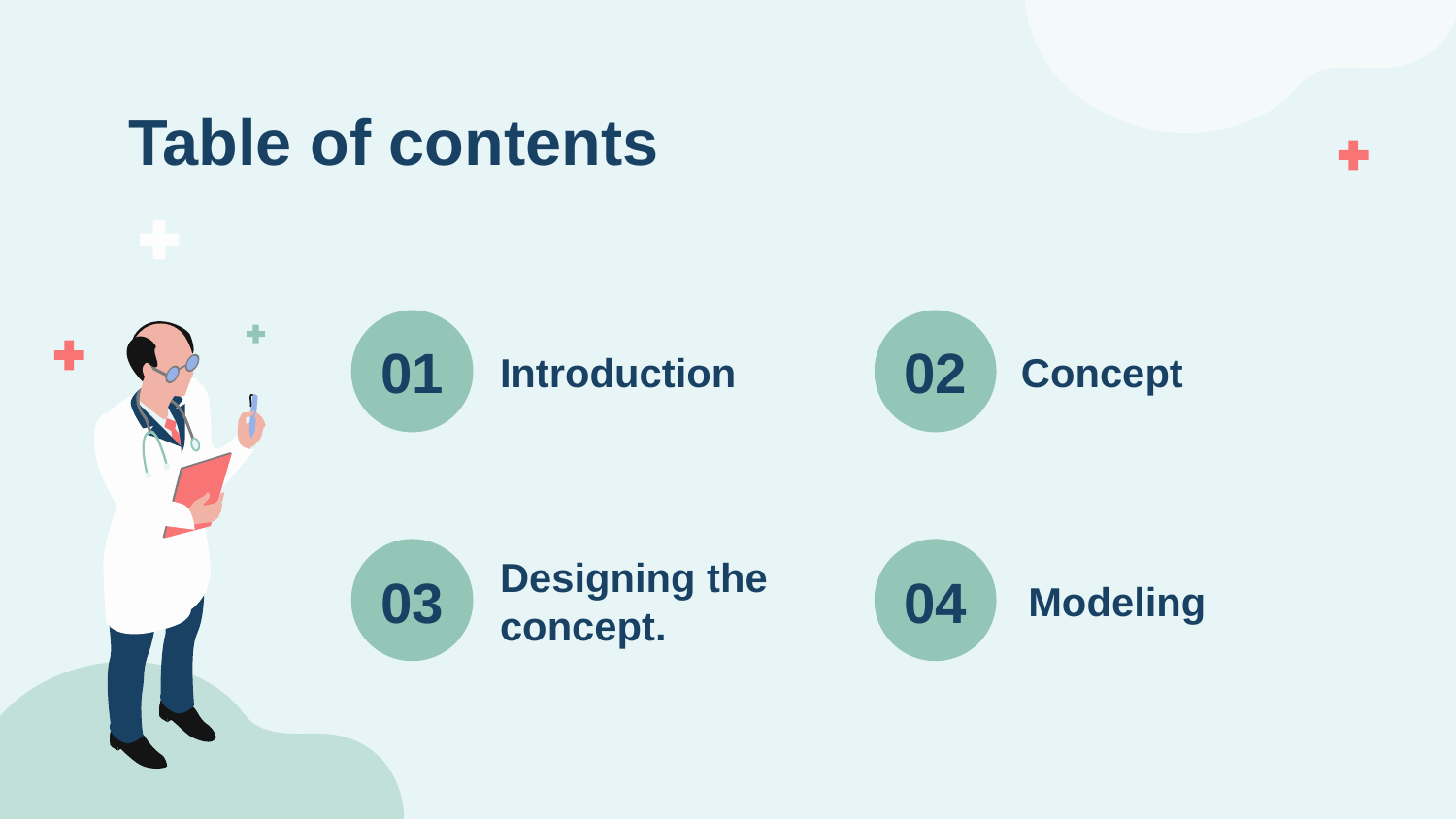

# Table of contents

01
Introduction
02
Concept

Modeling
03
04
Designing the concept.